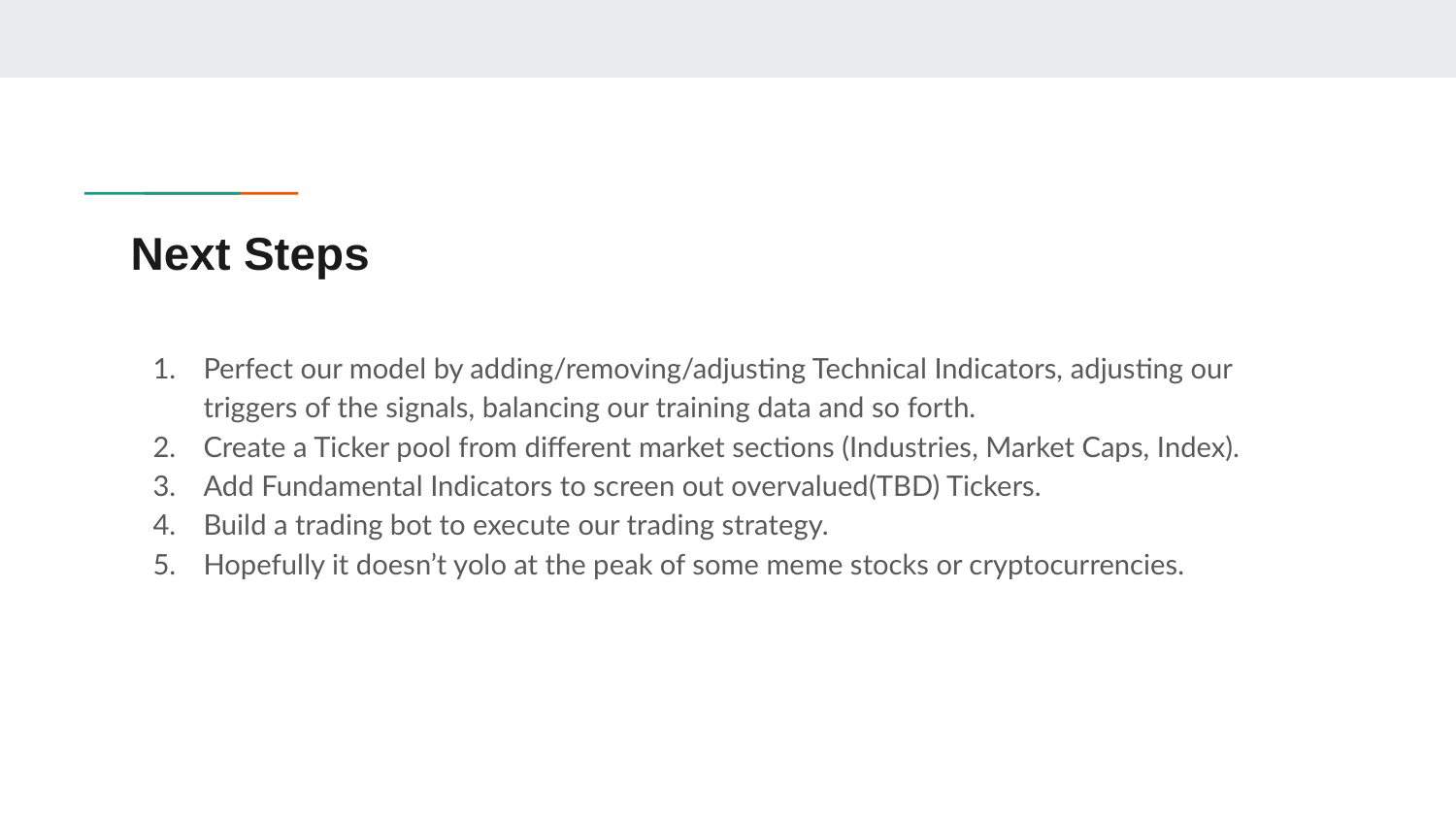

# Next Steps
Perfect our model by adding/removing/adjusting Technical Indicators, adjusting our triggers of the signals, balancing our training data and so forth.
Create a Ticker pool from different market sections (Industries, Market Caps, Index).
Add Fundamental Indicators to screen out overvalued(TBD) Tickers.
Build a trading bot to execute our trading strategy.
Hopefully it doesn’t yolo at the peak of some meme stocks or cryptocurrencies.